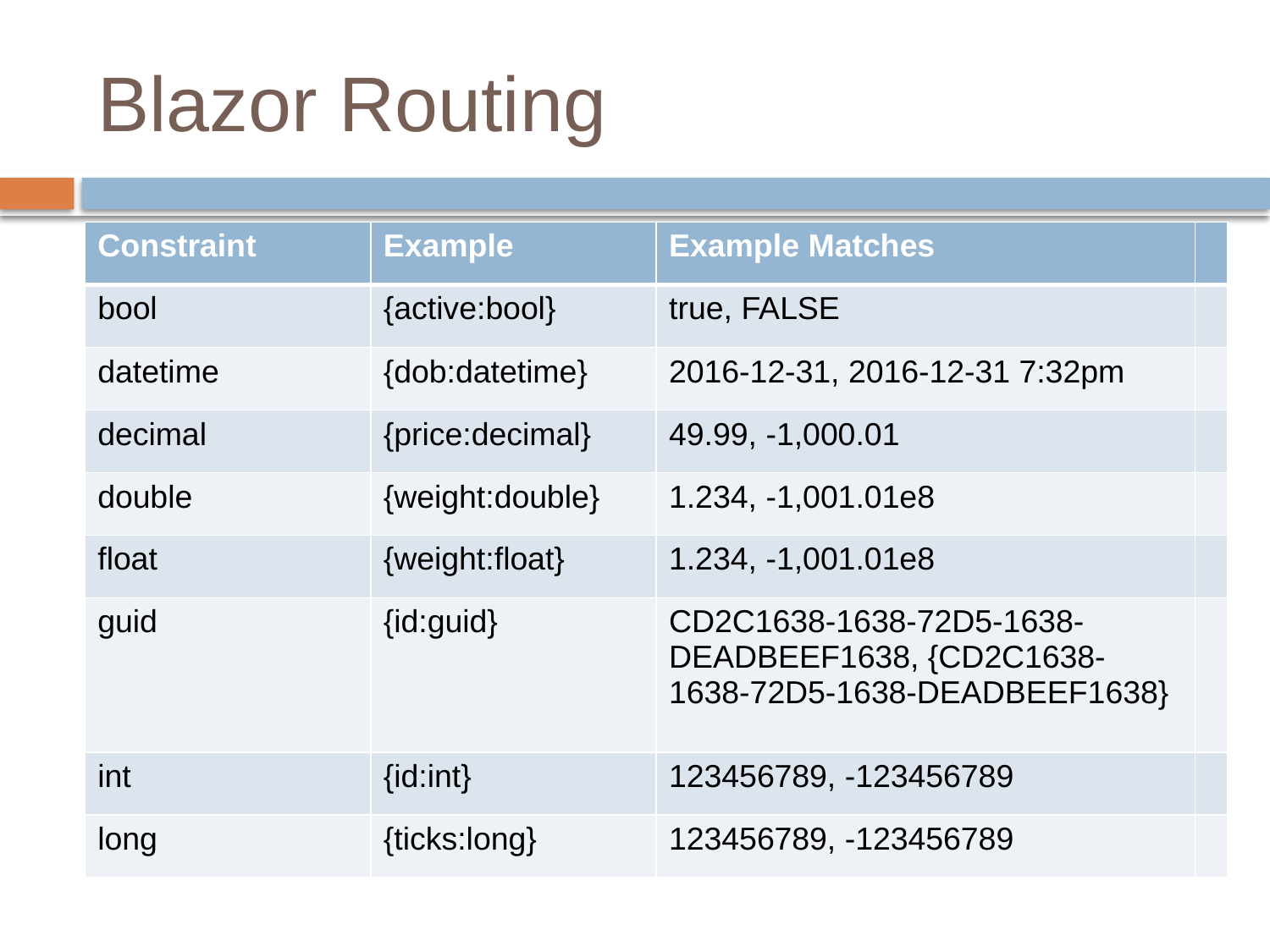

# Blazor Routing
| Constraint | Example | Example Matches |  |
| --- | --- | --- | --- |
| bool | {active:bool} | true, FALSE |  |
| datetime | {dob:datetime} | 2016-12-31, 2016-12-31 7:32pm |  |
| decimal | {price:decimal} | 49.99, -1,000.01 |  |
| double | {weight:double} | 1.234, -1,001.01e8 |  |
| float | {weight:float} | 1.234, -1,001.01e8 |  |
| guid | {id:guid} | CD2C1638-1638-72D5-1638-DEADBEEF1638, {CD2C1638-1638-72D5-1638-DEADBEEF1638} |  |
| int | {id:int} | 123456789, -123456789 |  |
| long | {ticks:long} | 123456789, -123456789 |  |